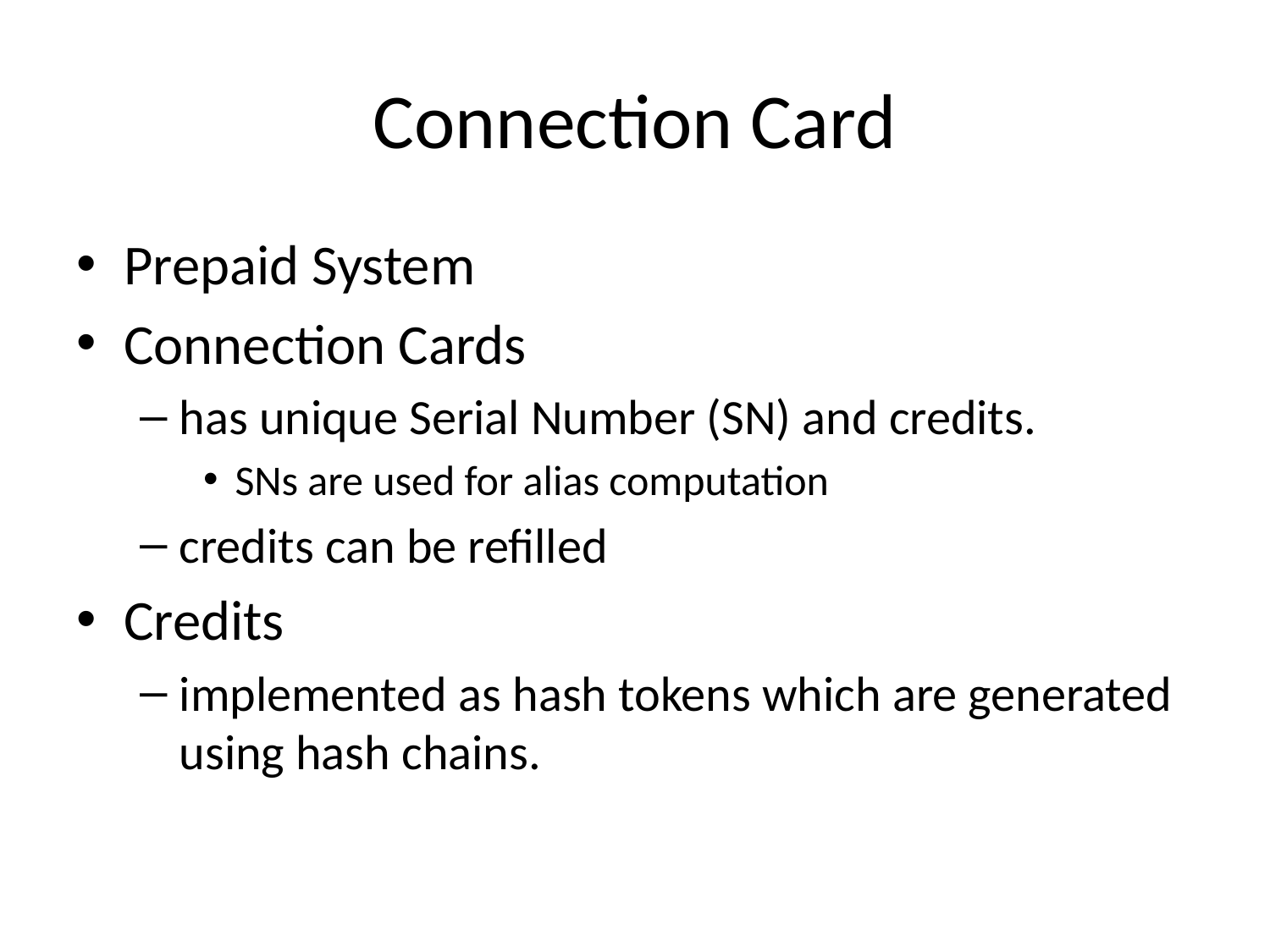

# Connection Card
Prepaid System
Connection Cards
has unique Serial Number (SN) and credits.
SNs are used for alias computation
credits can be refilled
Credits
implemented as hash tokens which are generated using hash chains.